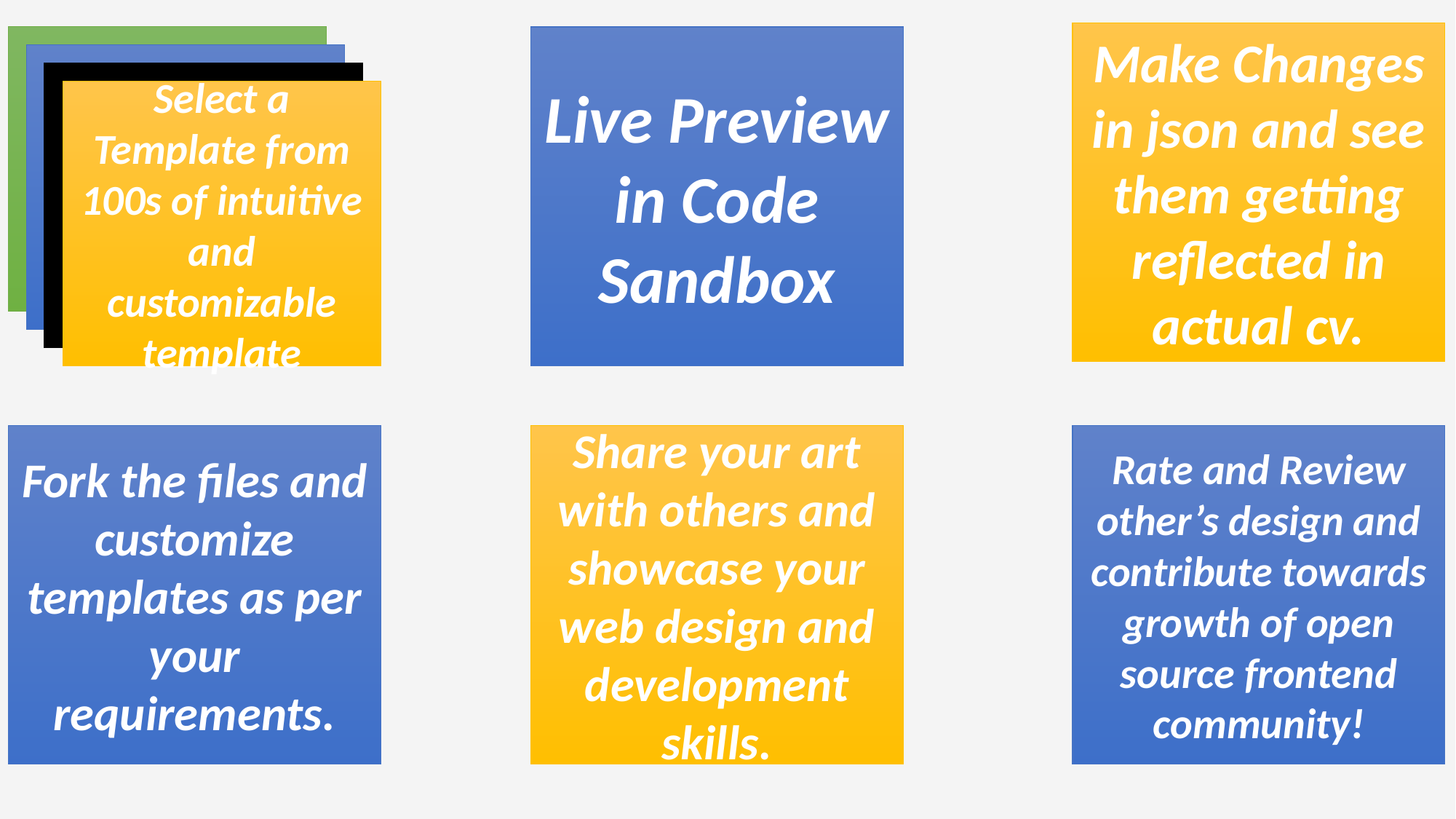

Make Changes in json and see them getting reflected in actual cv.

Select a Template from 100s of intuitive and customizable template
Live Preview in Code Sandbox
Fork the files and customize templates as per your requirements.
Share your art with others and showcase your web design and development skills.
Rate and Review other’s design and contribute towards growth of open source frontend community!